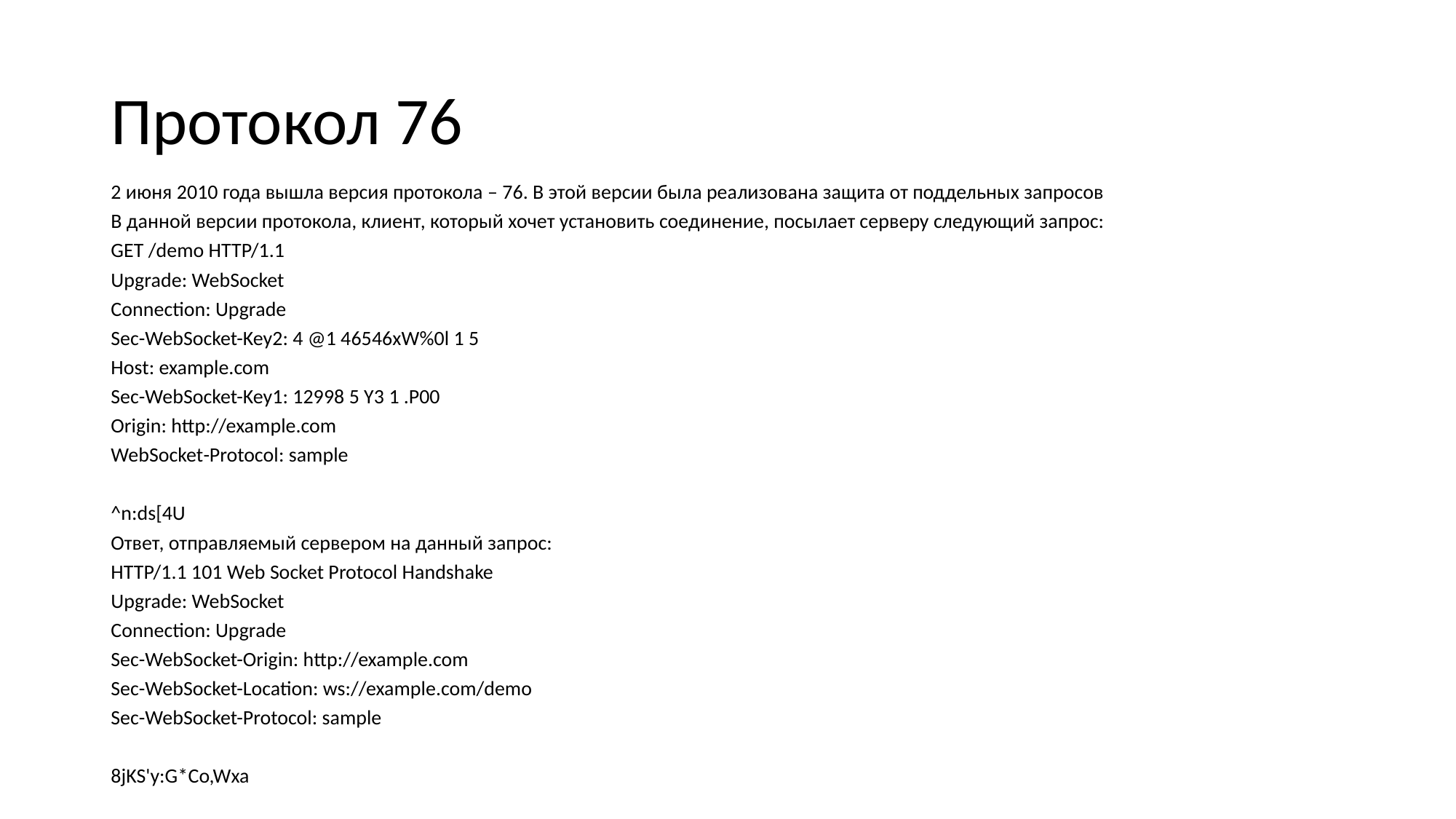

# Протокол 76
2 июня 2010 года вышла версия протокола ­– 76. В этой версии была реализована защита от поддельных запросов
В данной версии протокола, клиент, который хочет установить соединение, посылает серверу следующий запрос:
GET /demo HTTP/1.1
Upgrade: WebSocket
Connection: Upgrade
Sec-WebSocket-Key2: 4 @1 46546xW%0l 1 5
Host: example.com
Sec-WebSocket-Key1: 12998 5 Y3 1 .P00
Origin: http://example.com
WebSocket-Protocol: sample

^n:ds[4U
Ответ, отправляемый сервером на данный запрос:
HTTP/1.1 101 Web Socket Protocol Handshake
Upgrade: WebSocket
Connection: Upgrade
Sec-WebSocket-Origin: http://example.com
Sec-WebSocket-Location: ws://example.com/demo
Sec-WebSocket-Protocol: sample

8jKS'y:G*Co,Wxa